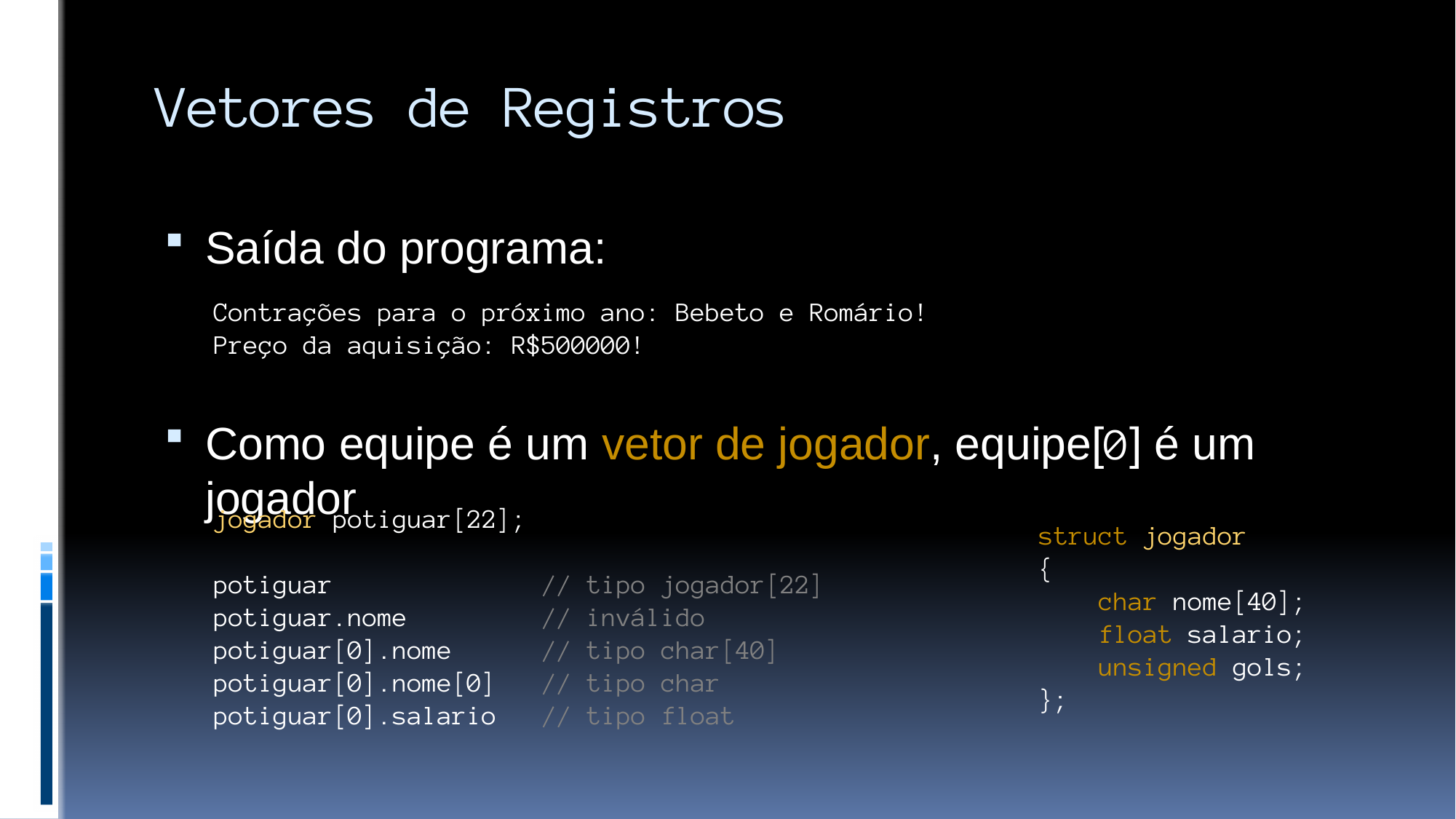

# Vetores de Registros
Saída do programa:

Como equipe é um vetor de jogador, equipe[0] é um jogador
Contrações para o próximo ano: Bebeto e Romário!
Preço da aquisição: R$500000!
jogador potiguar[22];

potiguar              // tipo jogador[22]
potiguar.nome         // inválido
potiguar[0].nome      // tipo char[40]
potiguar[0].nome[0]   // tipo char
potiguar[0].salario   // tipo float
struct jogador
{
    char nome[40];
    float salario;
    unsigned gols;
};